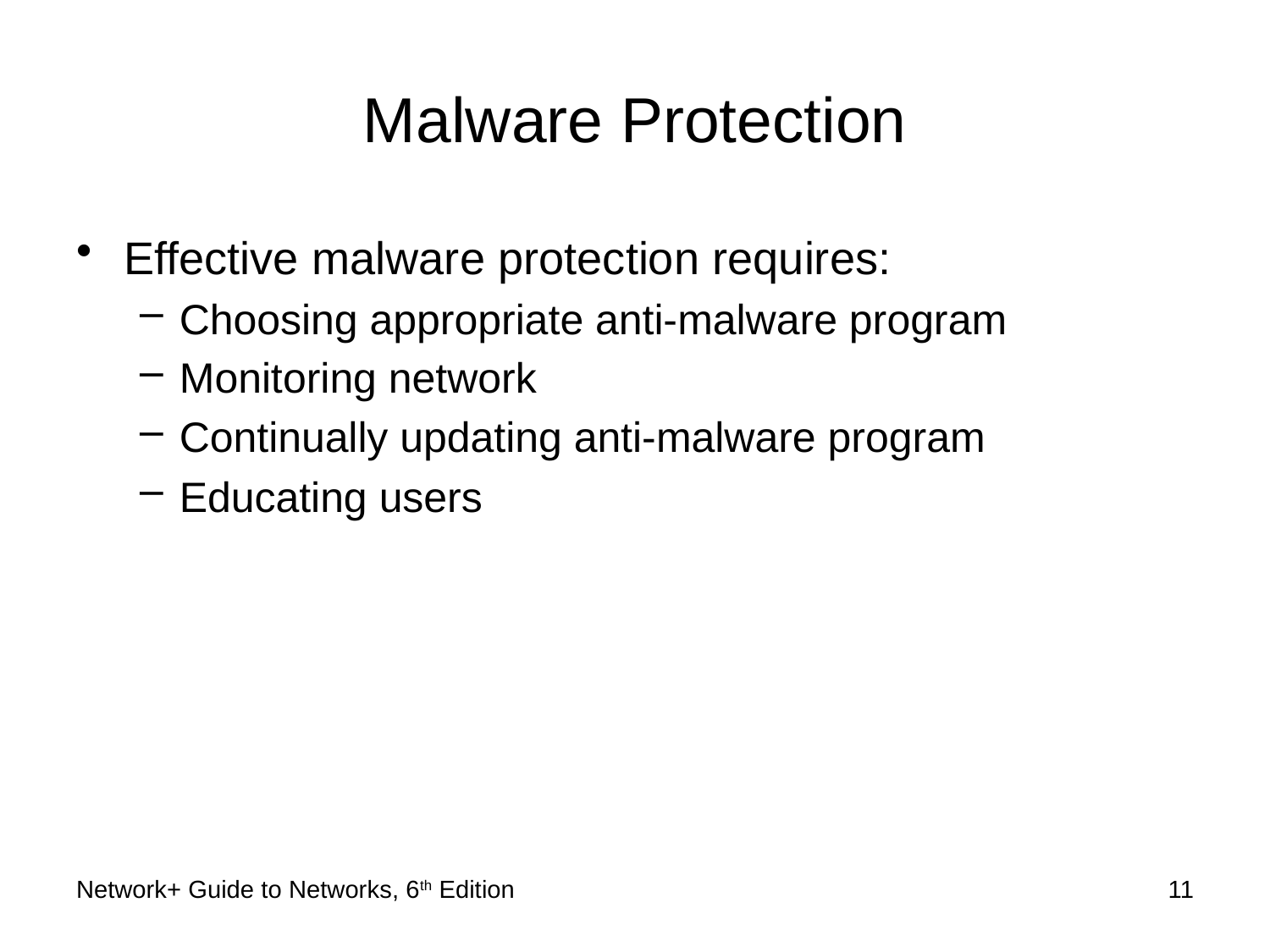

# Malware Protection
Effective malware protection requires:
Choosing appropriate anti-malware program
Monitoring network
Continually updating anti-malware program
Educating users
Network+ Guide to Networks, 6th Edition
11